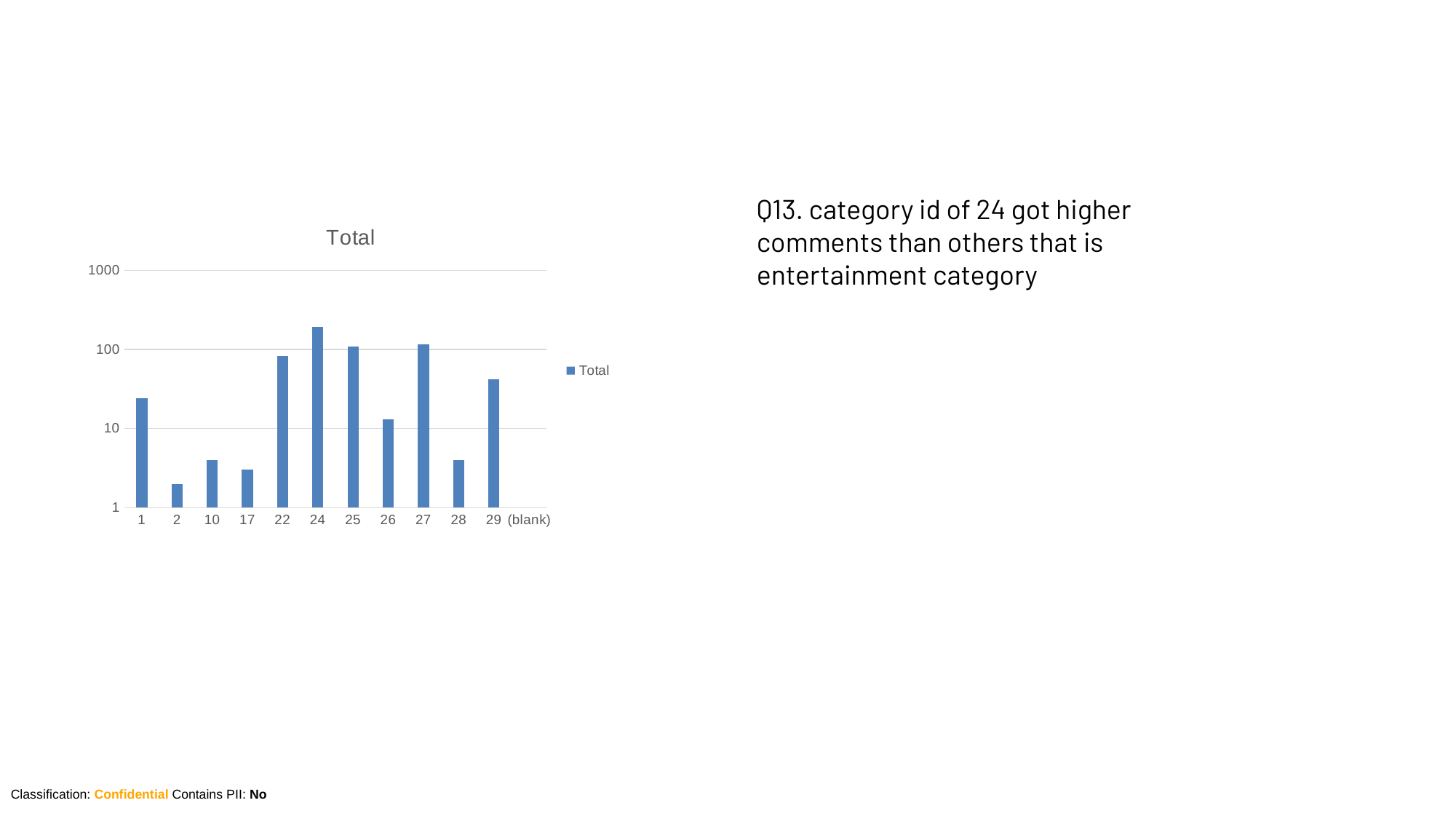

Q13. category id of 24 got higher comments than others that is entertainment category

### Chart:

| Category | Total |
|---|---|
| 1 | 24.0 |
| 2 | 2.0 |
| 10 | 4.0 |
| 17 | 3.0 |
| 22 | 82.0 |
| 24 | 194.0 |
| 25 | 108.0 |
| 26 | 13.0 |
| 27 | 116.0 |
| 28 | 4.0 |
| 29 | 42.0 |
| (blank) | None |